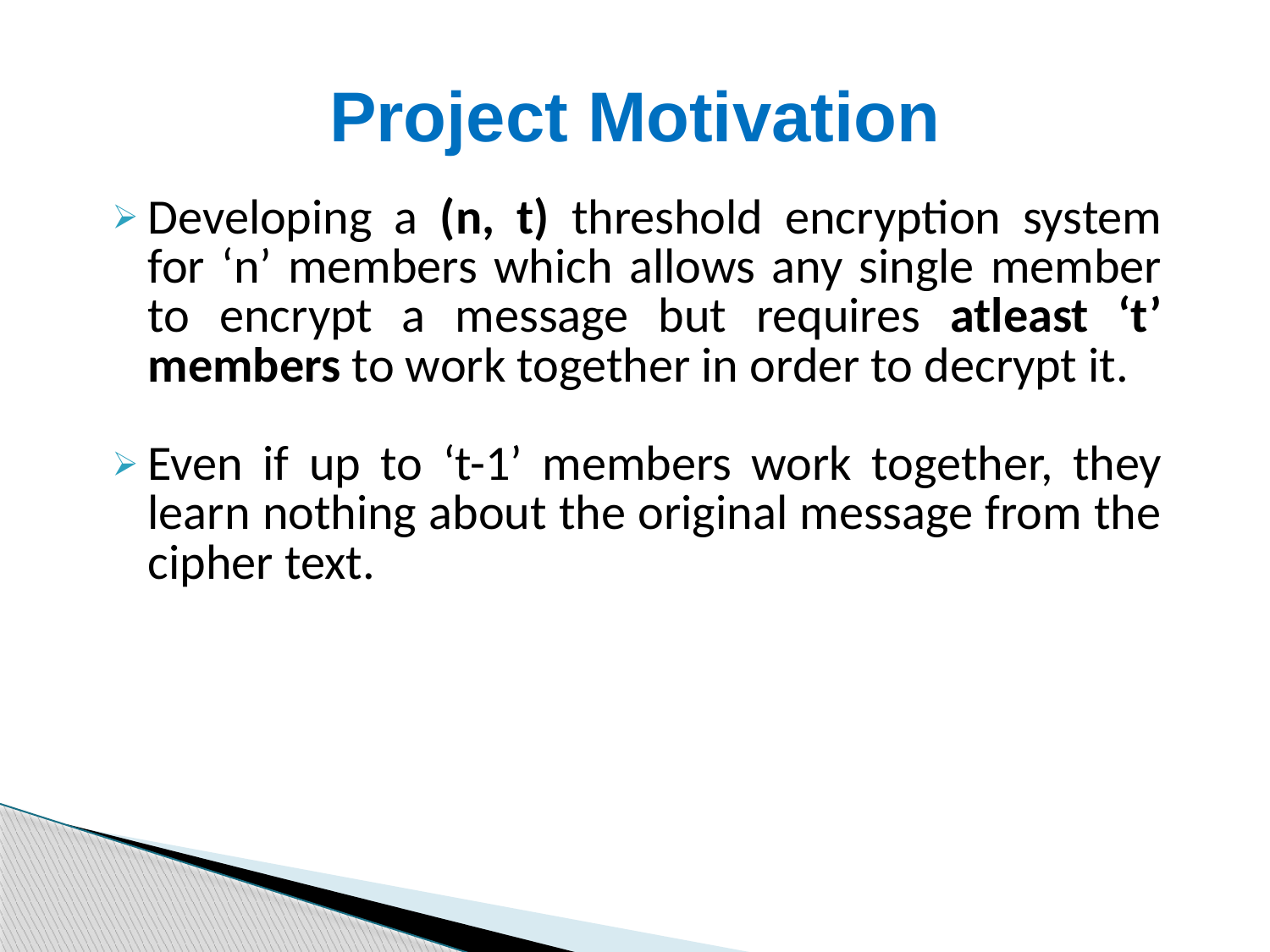

# Project Motivation
Developing a (n, t) threshold encryption system for ‘n’ members which allows any single member to encrypt a message but requires atleast ‘t’ members to work together in order to decrypt it.

Even if up to ‘t-1’ members work together, they learn nothing about the original message from the cipher text.